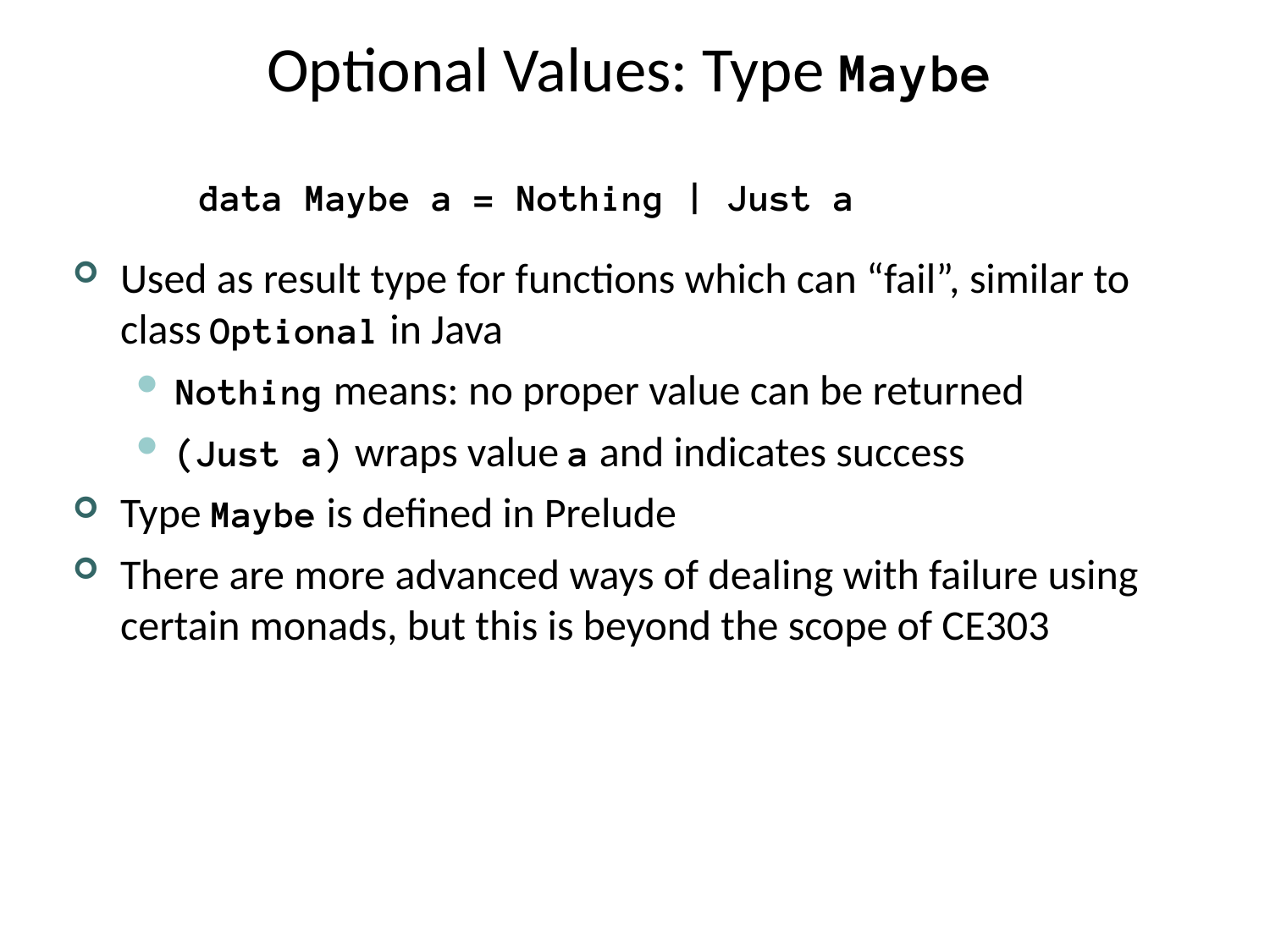

# Optional Values: Type Maybe
	data Maybe a = Nothing | Just a
Used as result type for functions which can “fail”, similar to class Optional in Java
Nothing means: no proper value can be returned
(Just a) wraps value a and indicates success
Type Maybe is defined in Prelude
There are more advanced ways of dealing with failure using certain monads, but this is beyond the scope of CE303